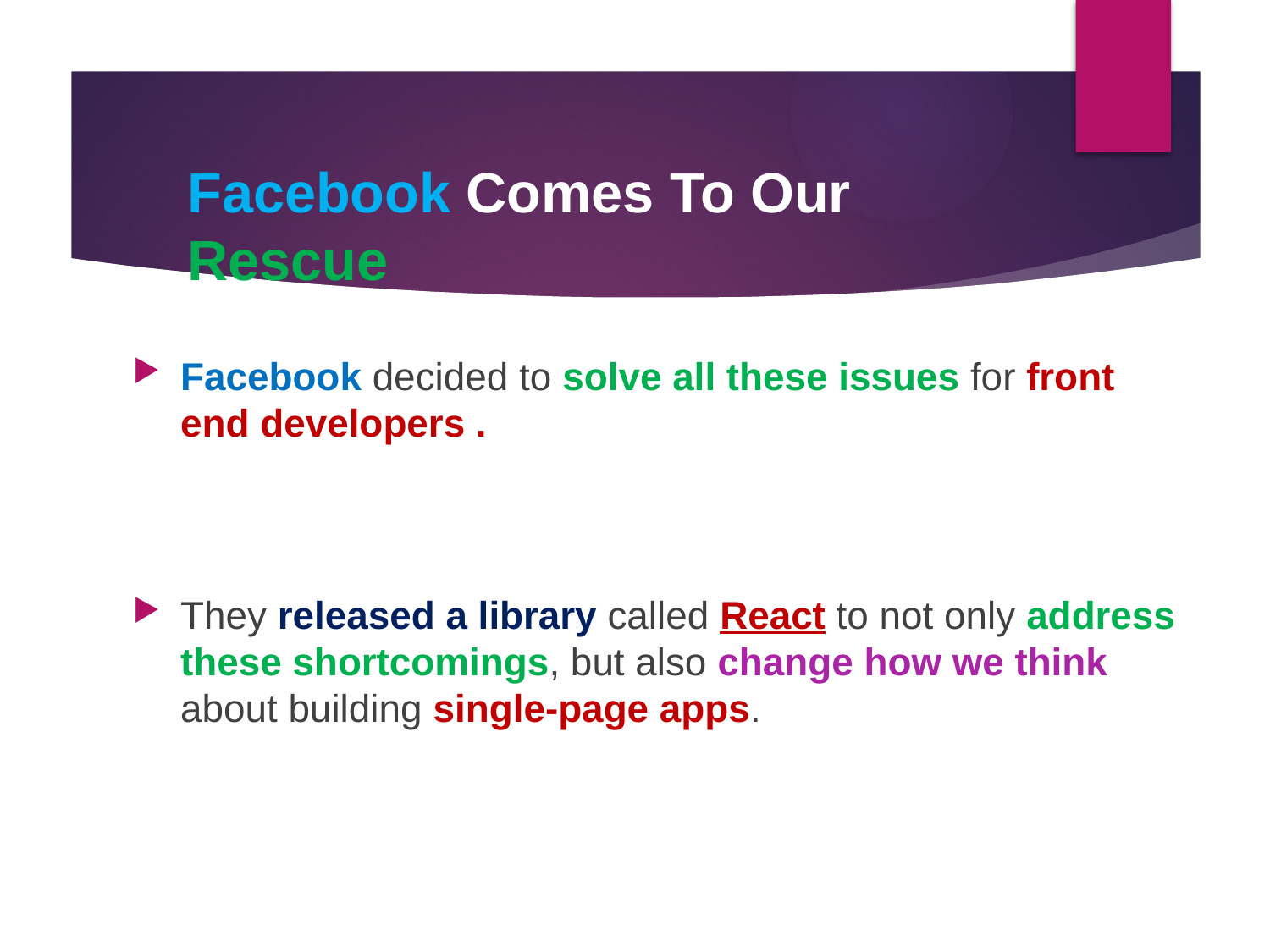

#

Facebook Comes To Our Rescue
Facebook decided to solve all these issues for front end developers .

They released a library called React to not only address these shortcomings, but also change how we think about building single-page apps.